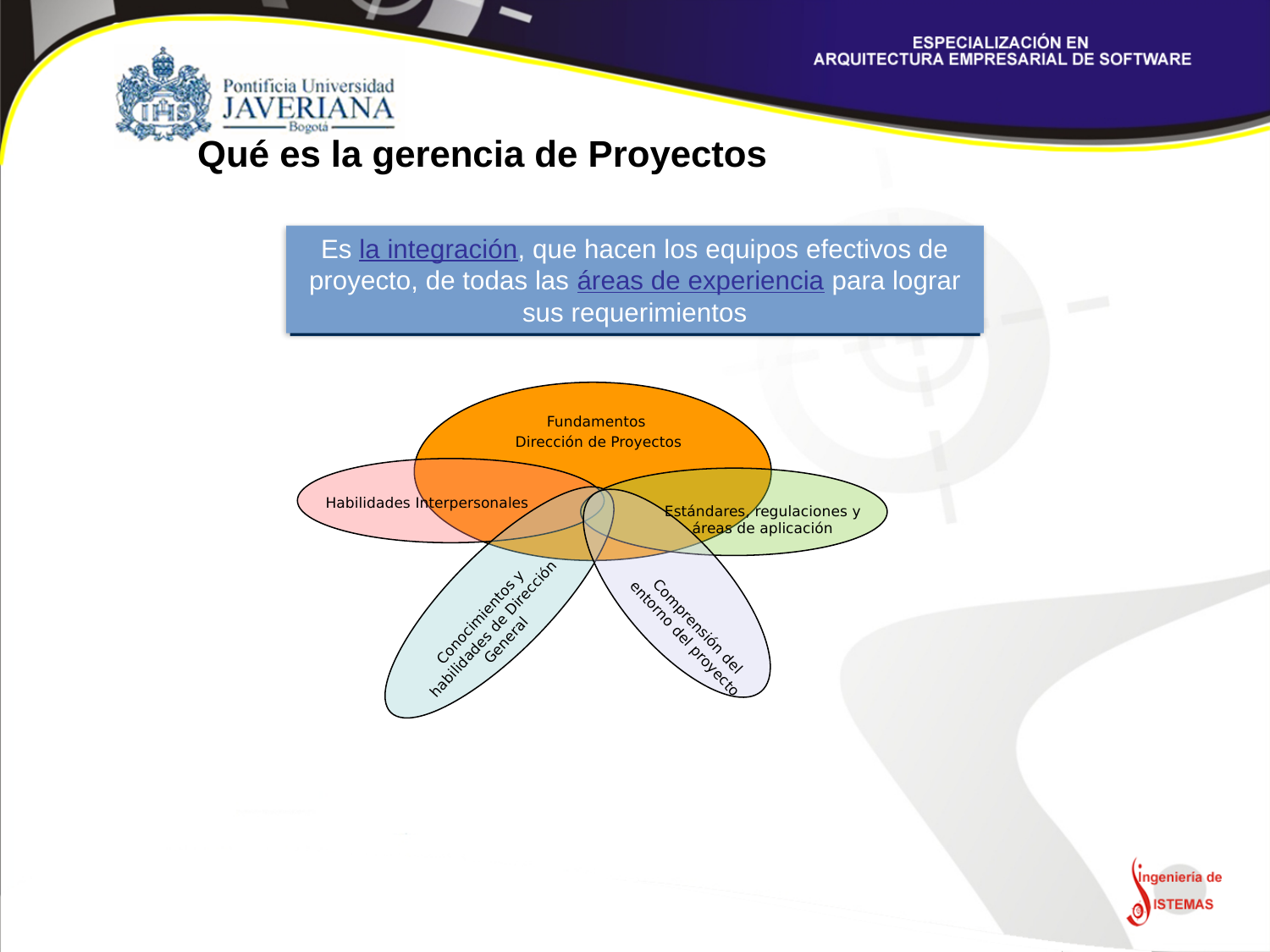

Qué es la gerencia de Proyectos
Es la integración, que hacen los equipos efectivos de proyecto, de todas las áreas de experiencia para lograr sus requerimientos
Es la aplicación a las actividades del proyecto  de conocimientos, habilidades, herramientas y técnicas para lograr sus requerimientos.
Pero NO es suficiente para la gerencia efectiva de un proyecto.

Fundamentos
 Dirección de Proyectos

Habilidades Interpersonales
Estándares, regulaciones y áreas de aplicación

Conocimientos y habilidades de Dirección General
Comprensión del entorno del proyecto